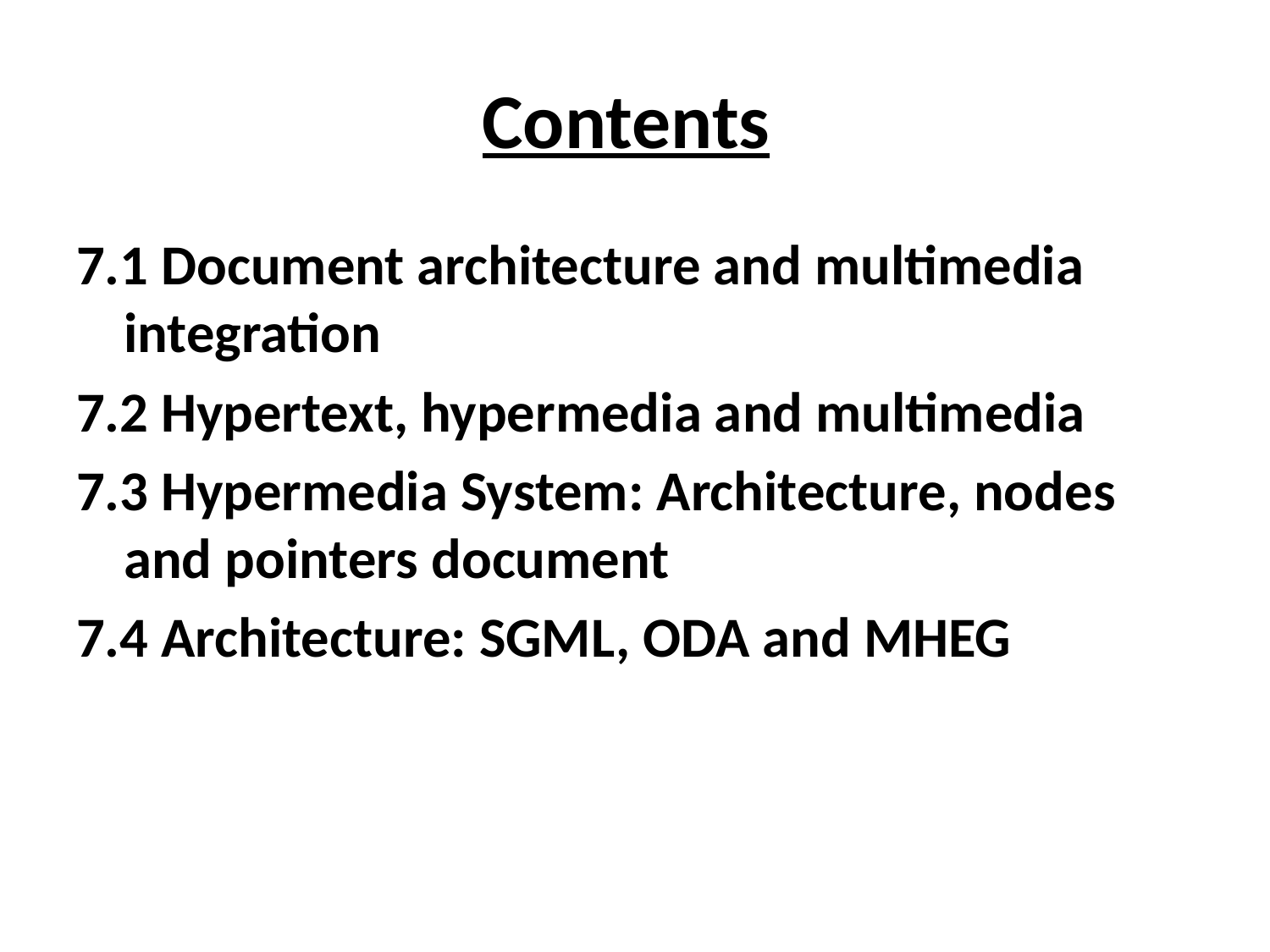

# Contents
7.1 Document architecture and multimedia integration
7.2 Hypertext, hypermedia and multimedia
7.3 Hypermedia System: Architecture, nodes and pointers document
7.4 Architecture: SGML, ODA and MHEG